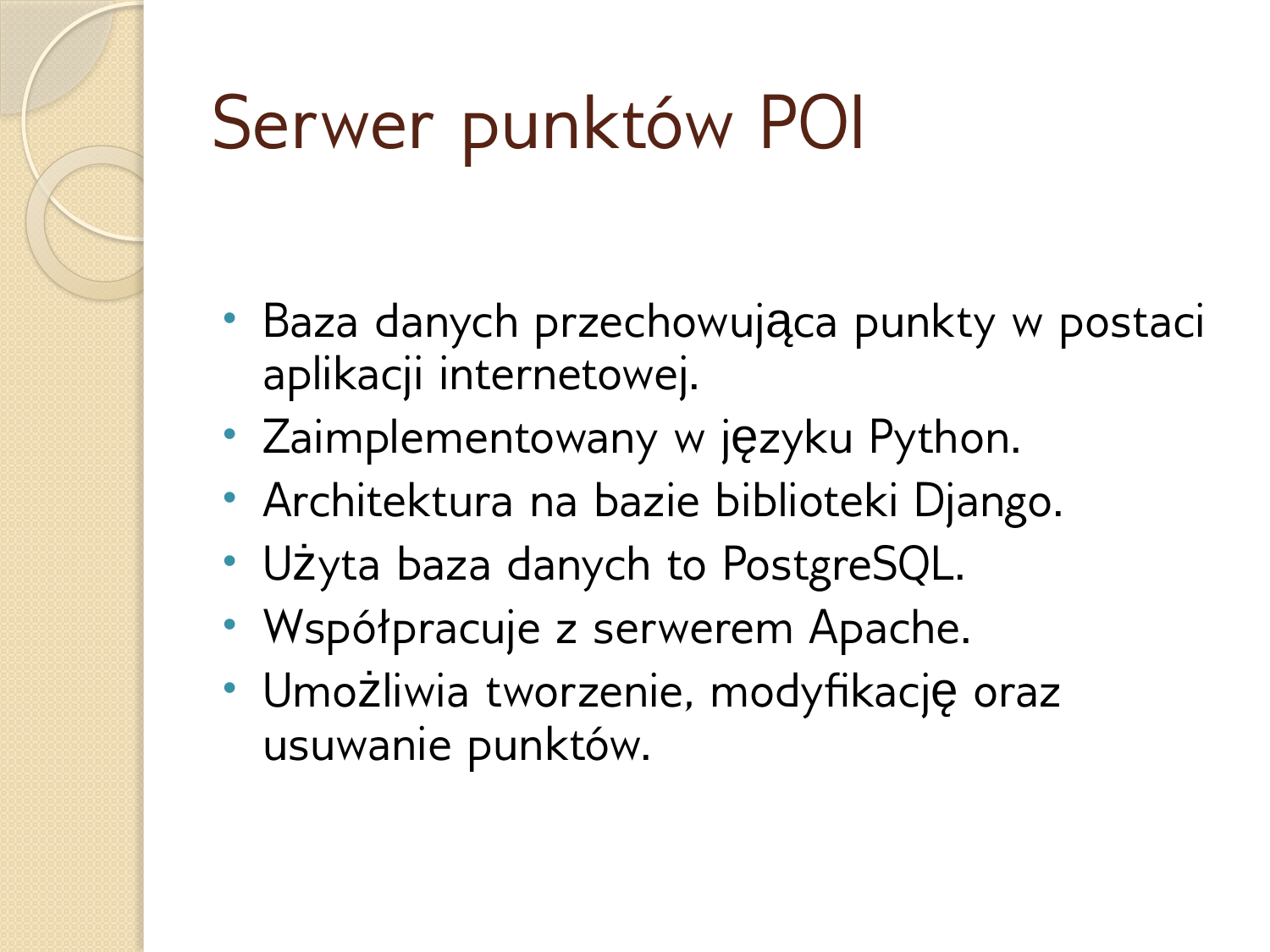

# Serwer punktów POI
Baza danych przechowująca punkty w postaci aplikacji internetowej.
Zaimplementowany w języku Python.
Architektura na bazie biblioteki Django.
Użyta baza danych to PostgreSQL.
Współpracuje z serwerem Apache.
Umożliwia tworzenie, modyfikację oraz usuwanie punktów.